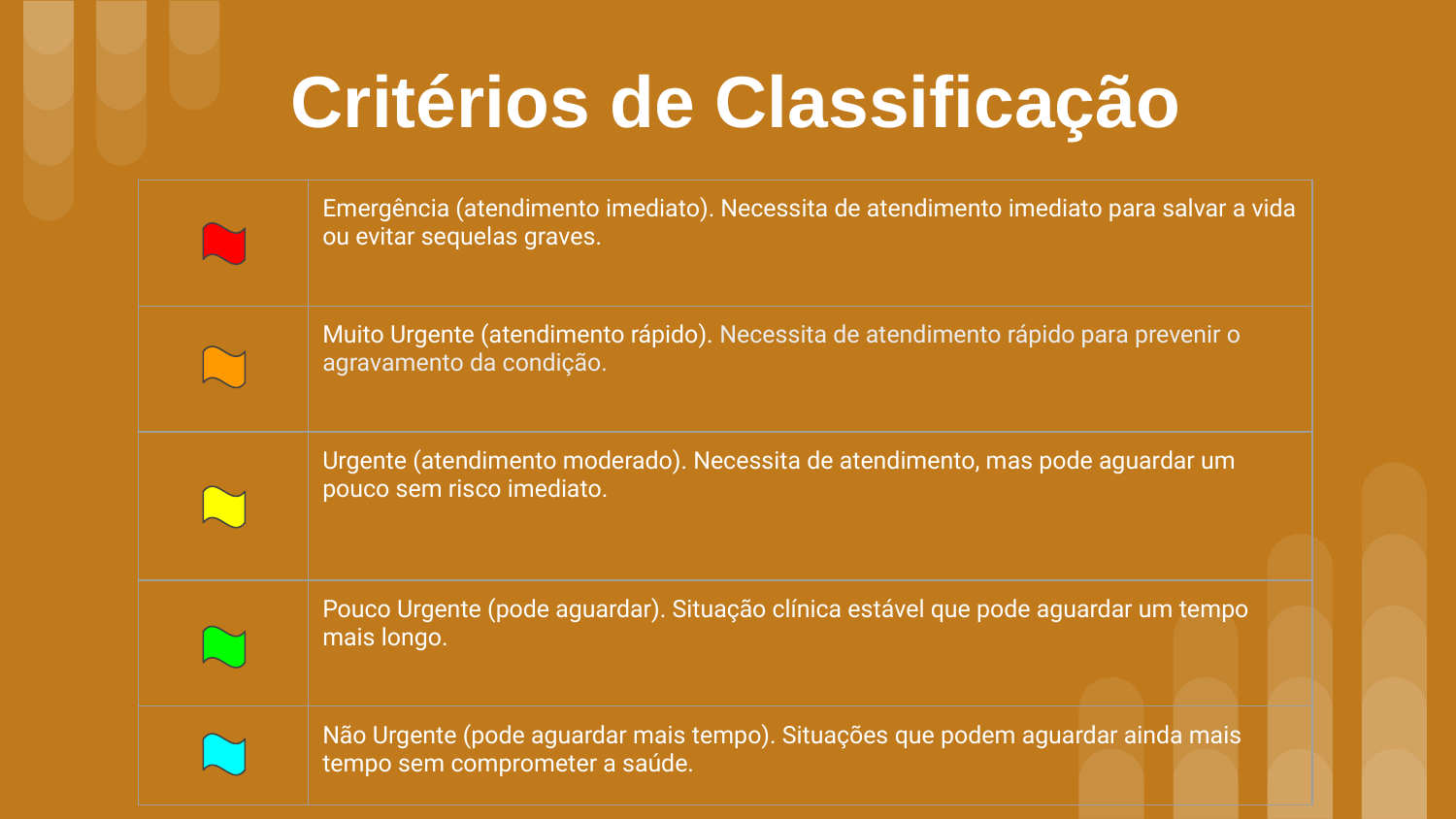

# Critérios de Classificação
|  | Emergência (atendimento imediato). Necessita de atendimento imediato para salvar a vida ou evitar sequelas graves. |
| --- | --- |
|  | Muito Urgente (atendimento rápido). Necessita de atendimento rápido para prevenir o agravamento da condição. |
|  | Urgente (atendimento moderado). Necessita de atendimento, mas pode aguardar um pouco sem risco imediato. |
|  | Pouco Urgente (pode aguardar). Situação clínica estável que pode aguardar um tempo mais longo. |
|  | Não Urgente (pode aguardar mais tempo). Situações que podem aguardar ainda mais tempo sem comprometer a saúde. |